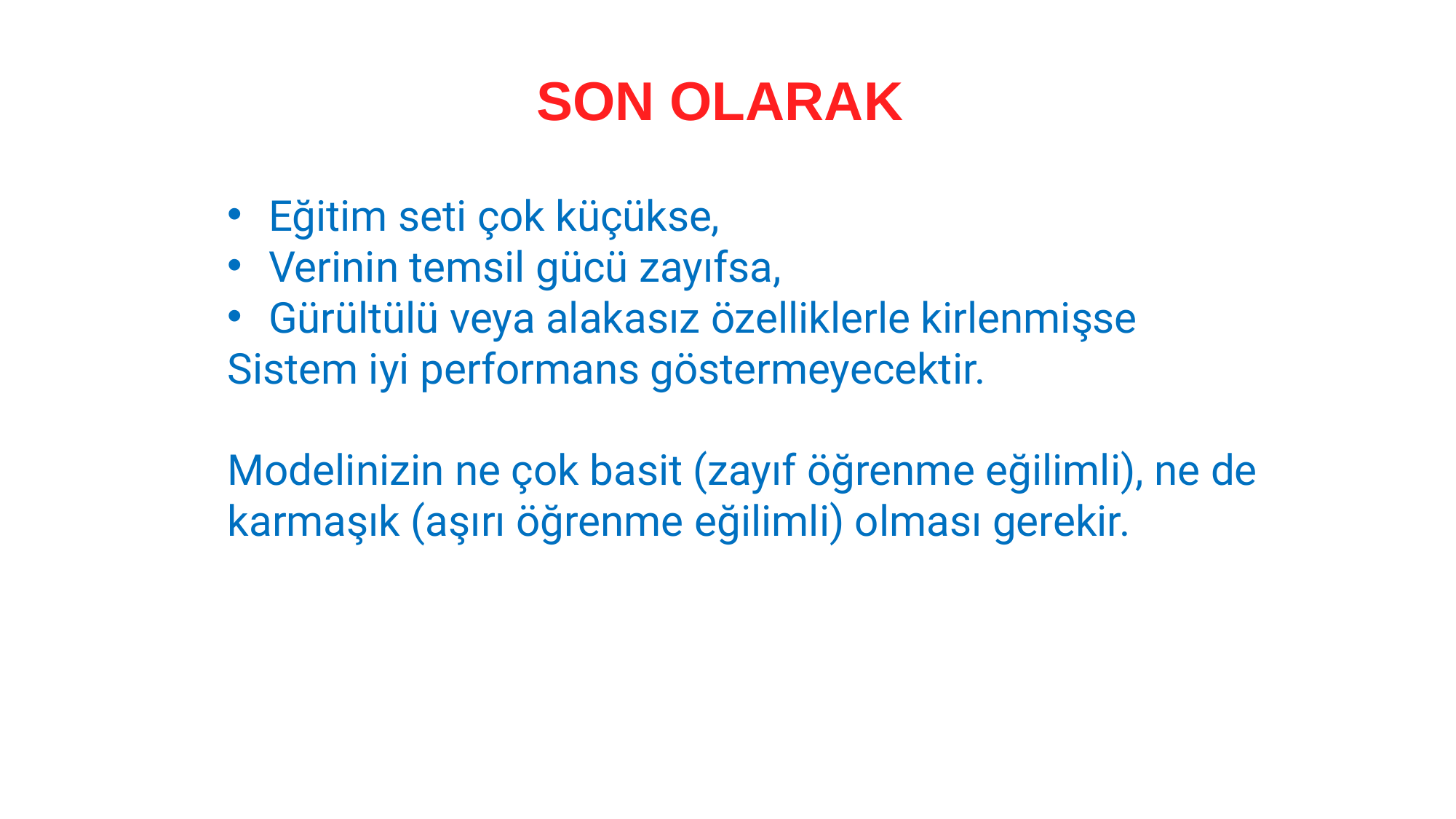

SON OLARAK
Eğitim seti çok küçükse,
Verinin temsil gücü zayıfsa,
Gürültülü veya alakasız özelliklerle kirlenmişse
Sistem iyi performans göstermeyecektir.

Modelinizin ne çok basit (zayıf öğrenme eğilimli), ne de karmaşık (aşırı öğrenme eğilimli) olması gerekir.